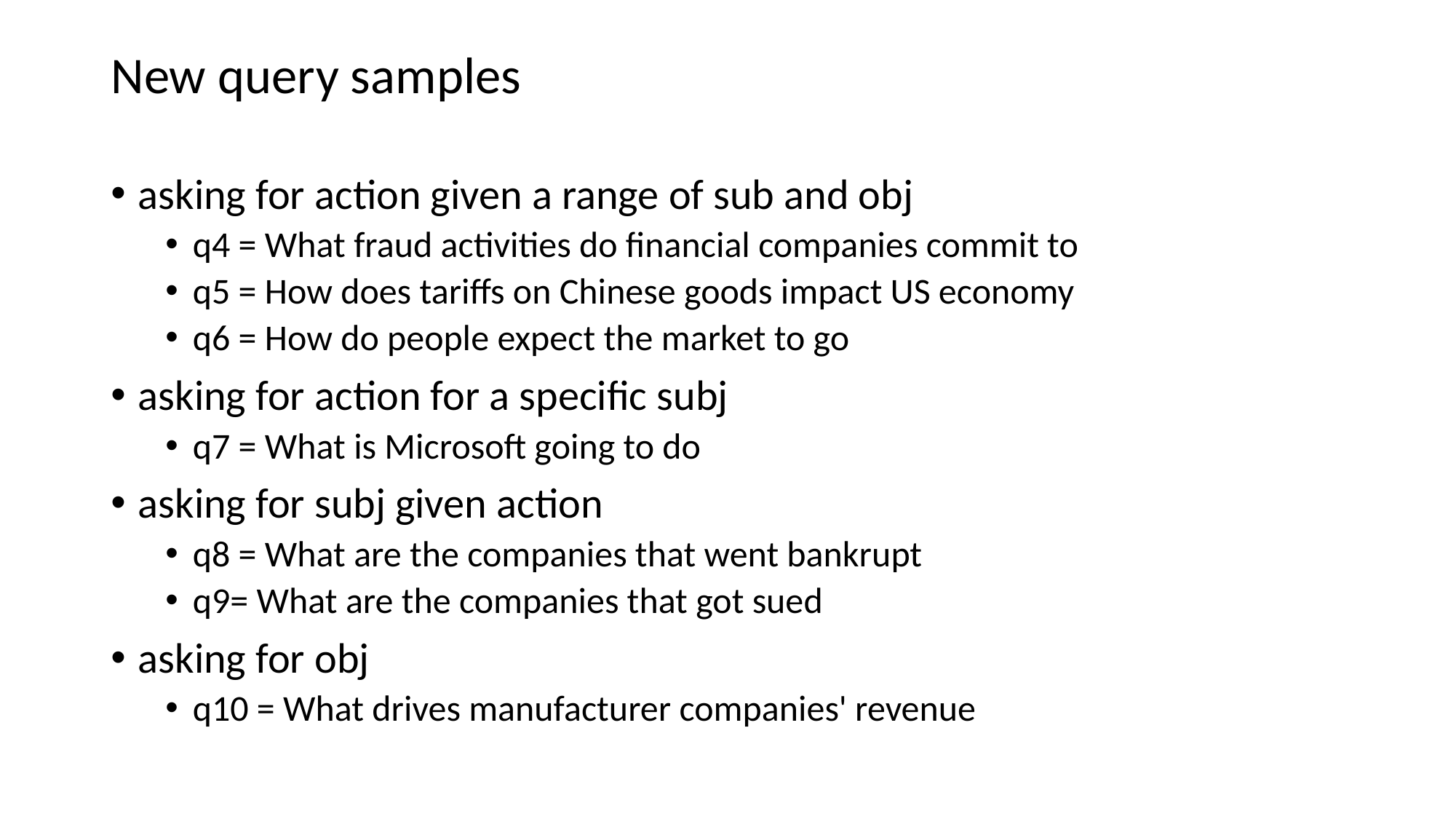

# New query samples
asking for action given a range of sub and obj
q4 = What fraud activities do financial companies commit to
q5 = How does tariffs on Chinese goods impact US economy
q6 = How do people expect the market to go
asking for action for a specific subj
q7 = What is Microsoft going to do
asking for subj given action
q8 = What are the companies that went bankrupt
q9= What are the companies that got sued
asking for obj
q10 = What drives manufacturer companies' revenue